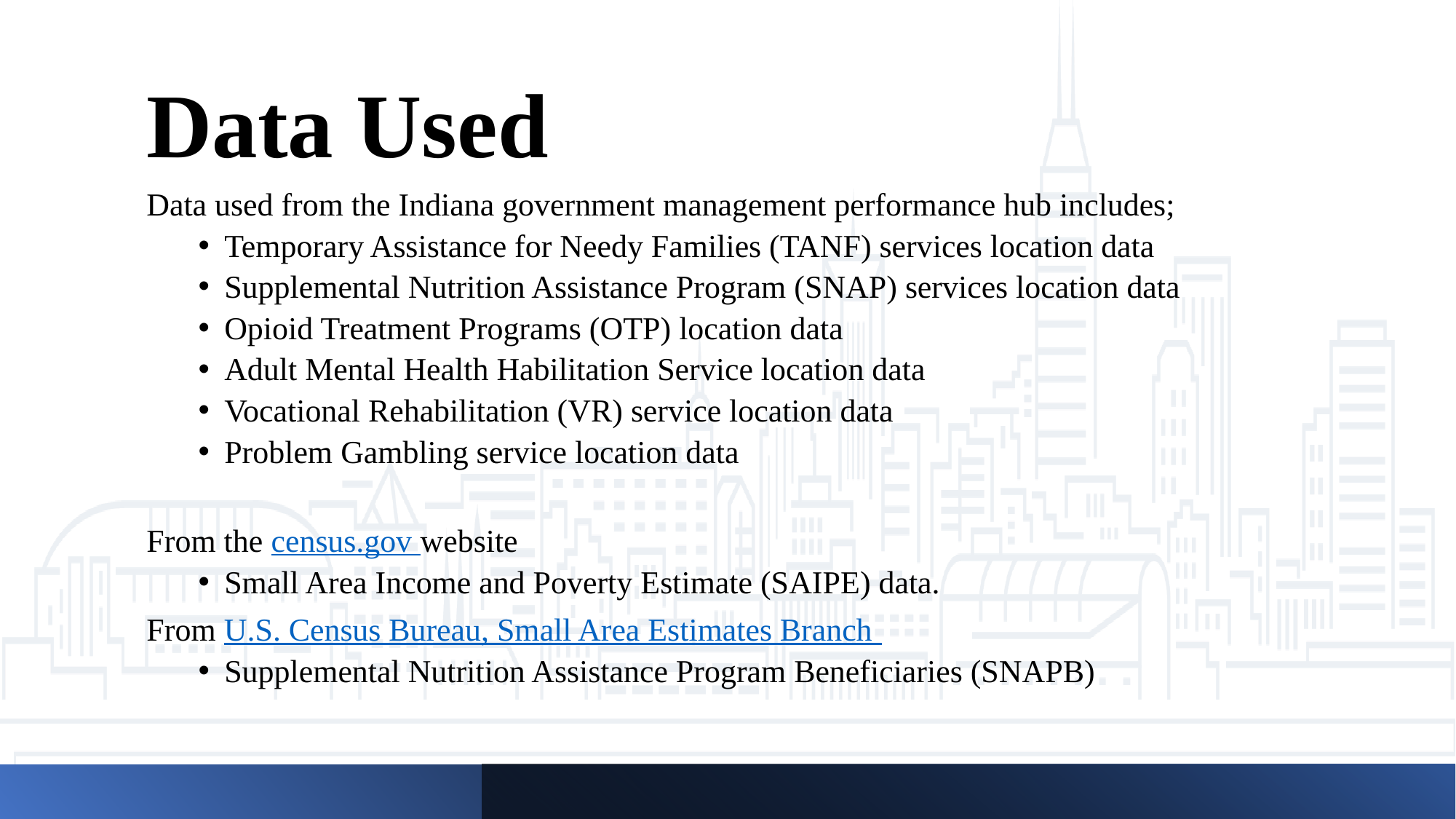

# Data Used
Data used from the Indiana government management performance hub includes;
Temporary Assistance for Needy Families (TANF) services location data
Supplemental Nutrition Assistance Program (SNAP) services location data
Opioid Treatment Programs (OTP) location data
Adult Mental Health Habilitation Service location data
Vocational Rehabilitation (VR) service location data
Problem Gambling service location data

From the census.gov website
Small Area Income and Poverty Estimate (SAIPE) data.
From U.S. Census Bureau, Small Area Estimates Branch
Supplemental Nutrition Assistance Program Beneficiaries (SNAPB)